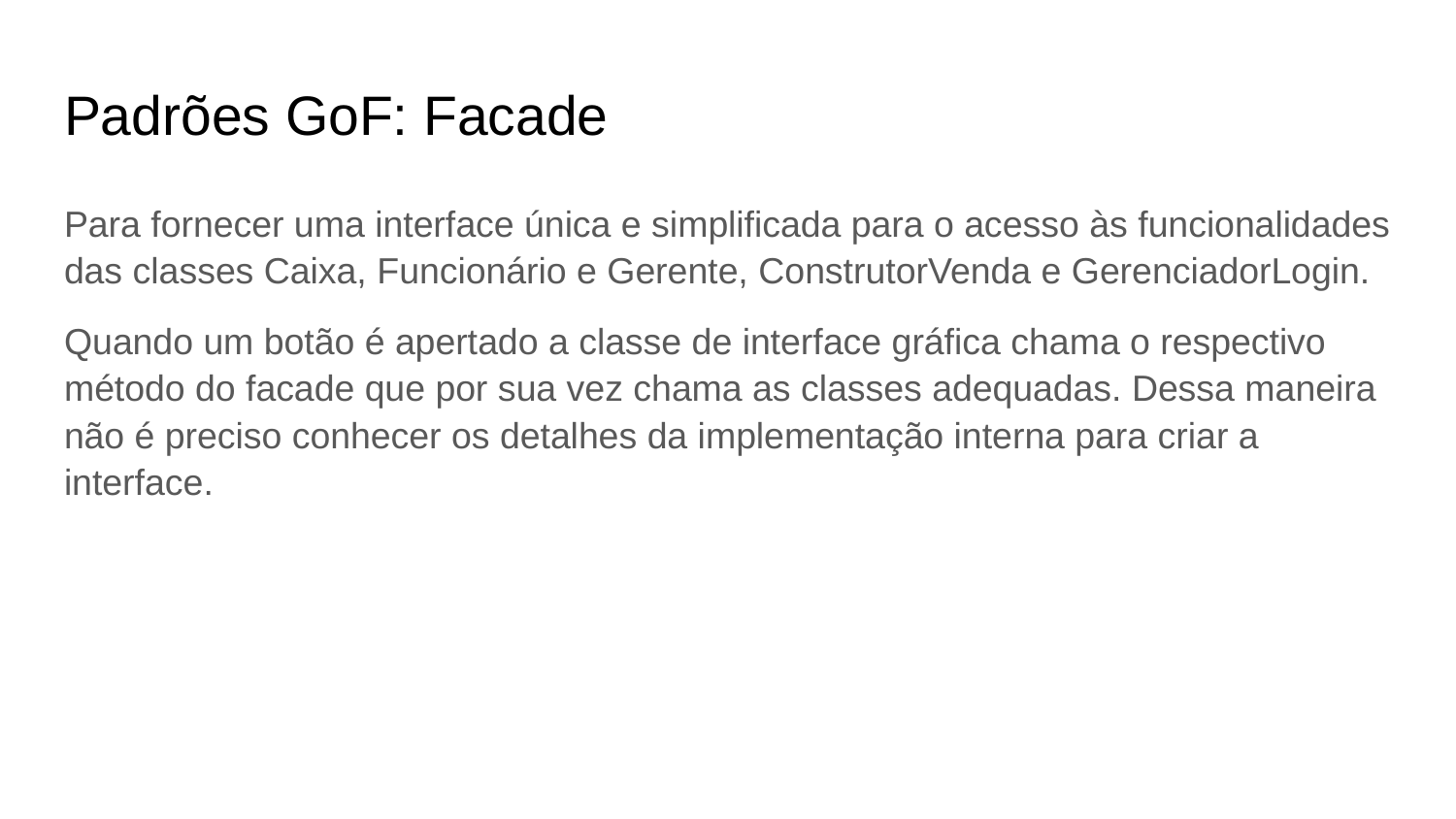

# Padrões GoF: Facade

Para fornecer uma interface única e simplificada para o acesso às funcionalidades das classes Caixa, Funcionário e Gerente, ConstrutorVenda e GerenciadorLogin.
Quando um botão é apertado a classe de interface gráfica chama o respectivo método do facade que por sua vez chama as classes adequadas. Dessa maneira não é preciso conhecer os detalhes da implementação interna para criar a interface.